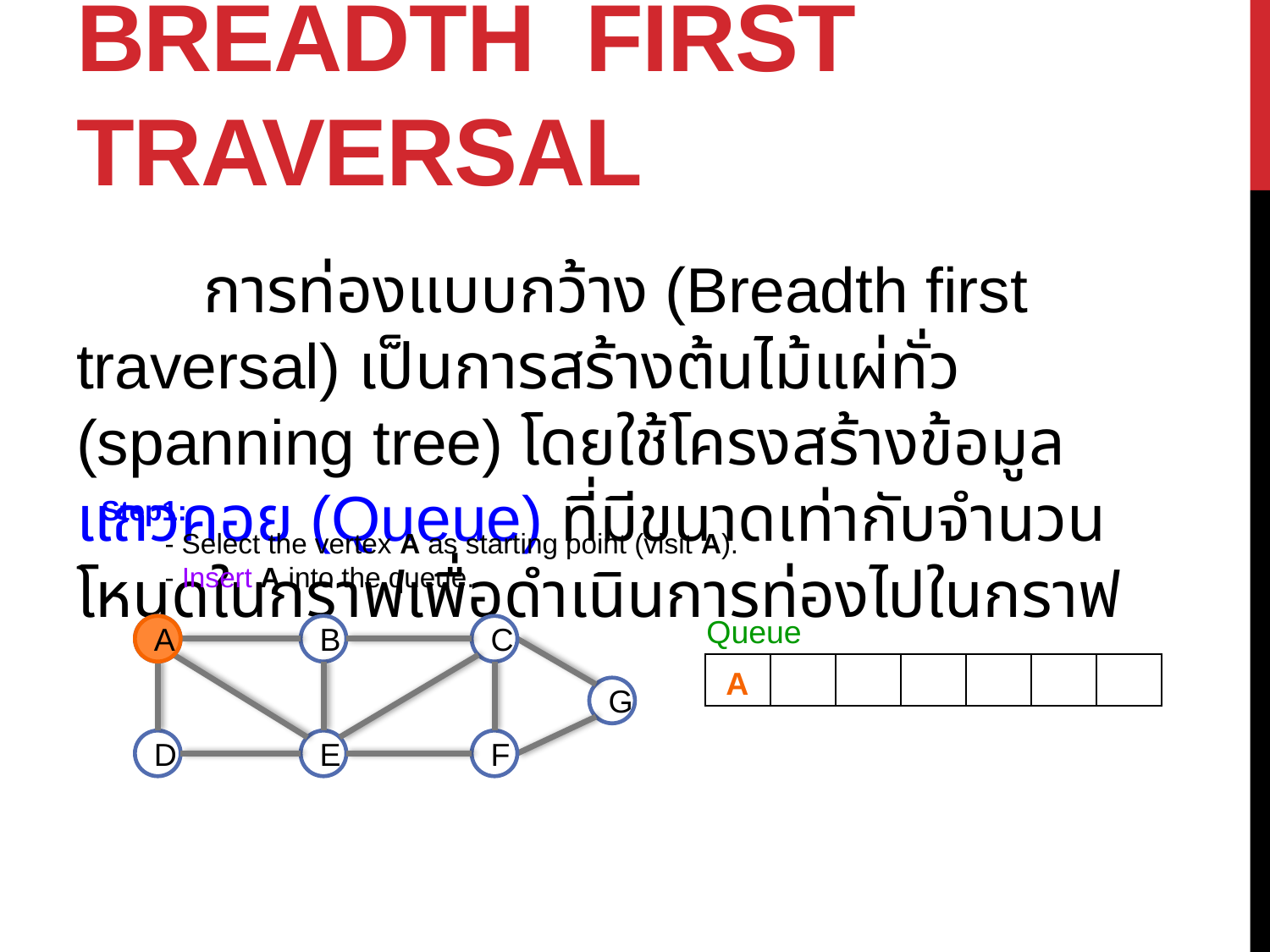

# Breadth  first  traversal
	การท่องแบบกว้าง (Breadth first traversal) เป็นการสร้างต้นไม้แผ่ทั่ว (spanning tree) โดยใช้โครงสร้างข้อมูลแถวคอย (Queue) ที่มีขนาดเท่ากับจำนวนโหนดในกราฟเพื่อดำเนินการท่องไปในกราฟ

Step1:
- Select the vertex A as starting point (visit A).
- Insert A into the queue.
Queue
A
A
B
C
|  |  |  |  |  |  |  |
| --- | --- | --- | --- | --- | --- | --- |
A
G
D
E
F